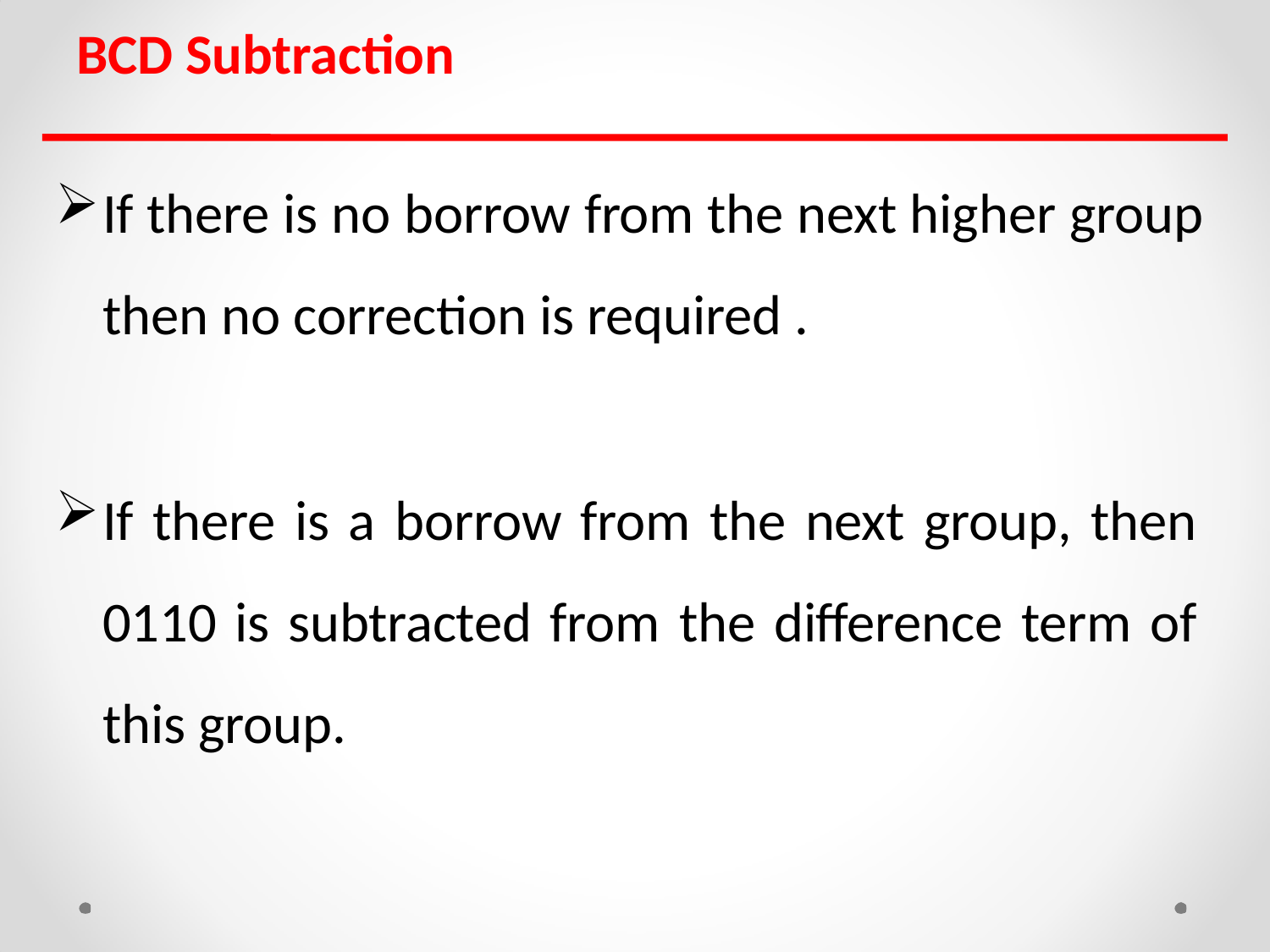

BCD Subtraction

If there is no borrow from the next higher group  then no correction is required .

If there is a borrow from the next group, then  0110 is subtracted from the difference term of  this group.